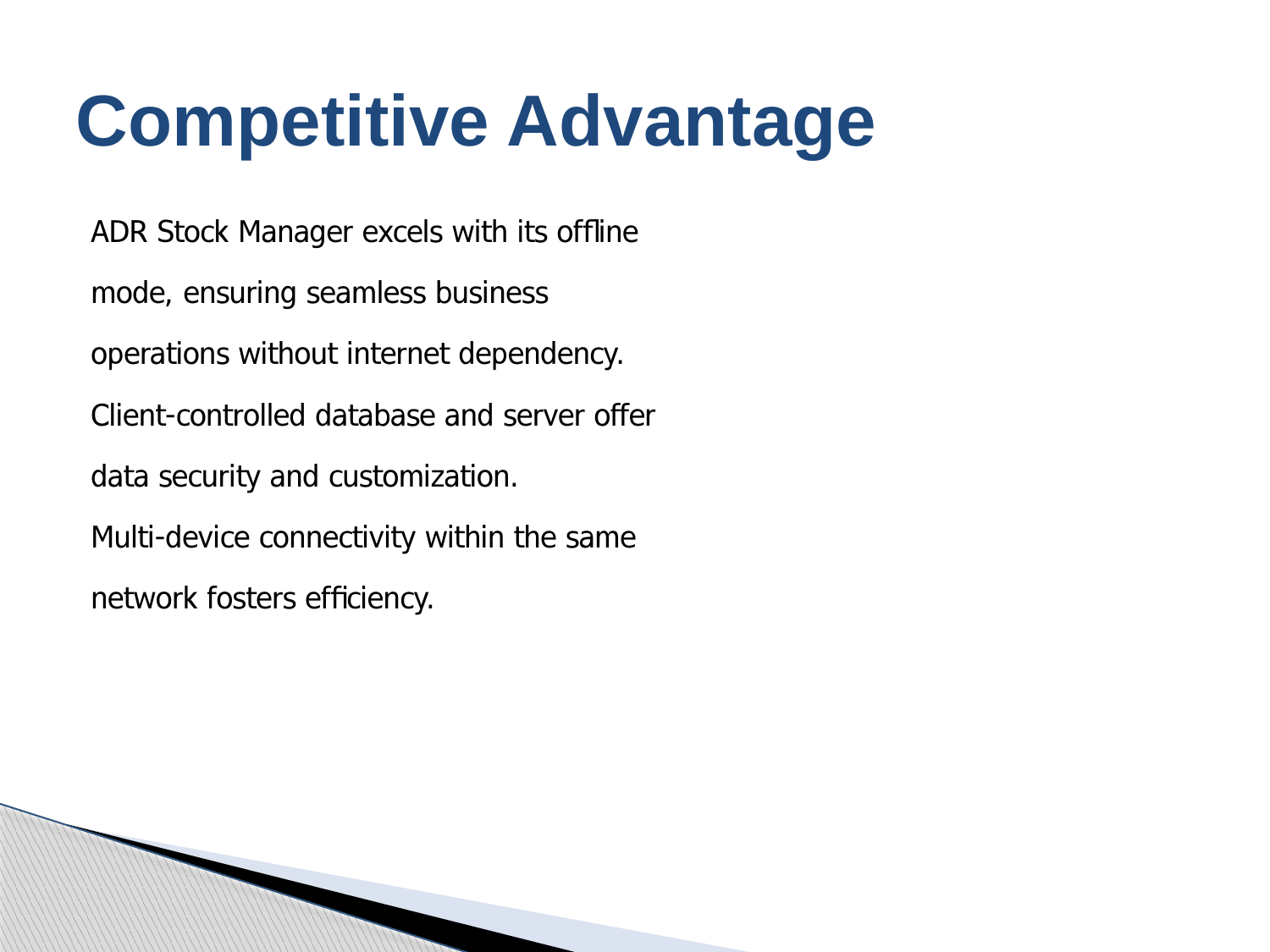

# Competitive Advantage
ADR Stock Manager excels with its offline
mode, ensuring seamless business
operations without internet dependency.
Client-controlled database and server offer
data security and customization.
Multi-device connectivity within the same
network fosters efficiency.